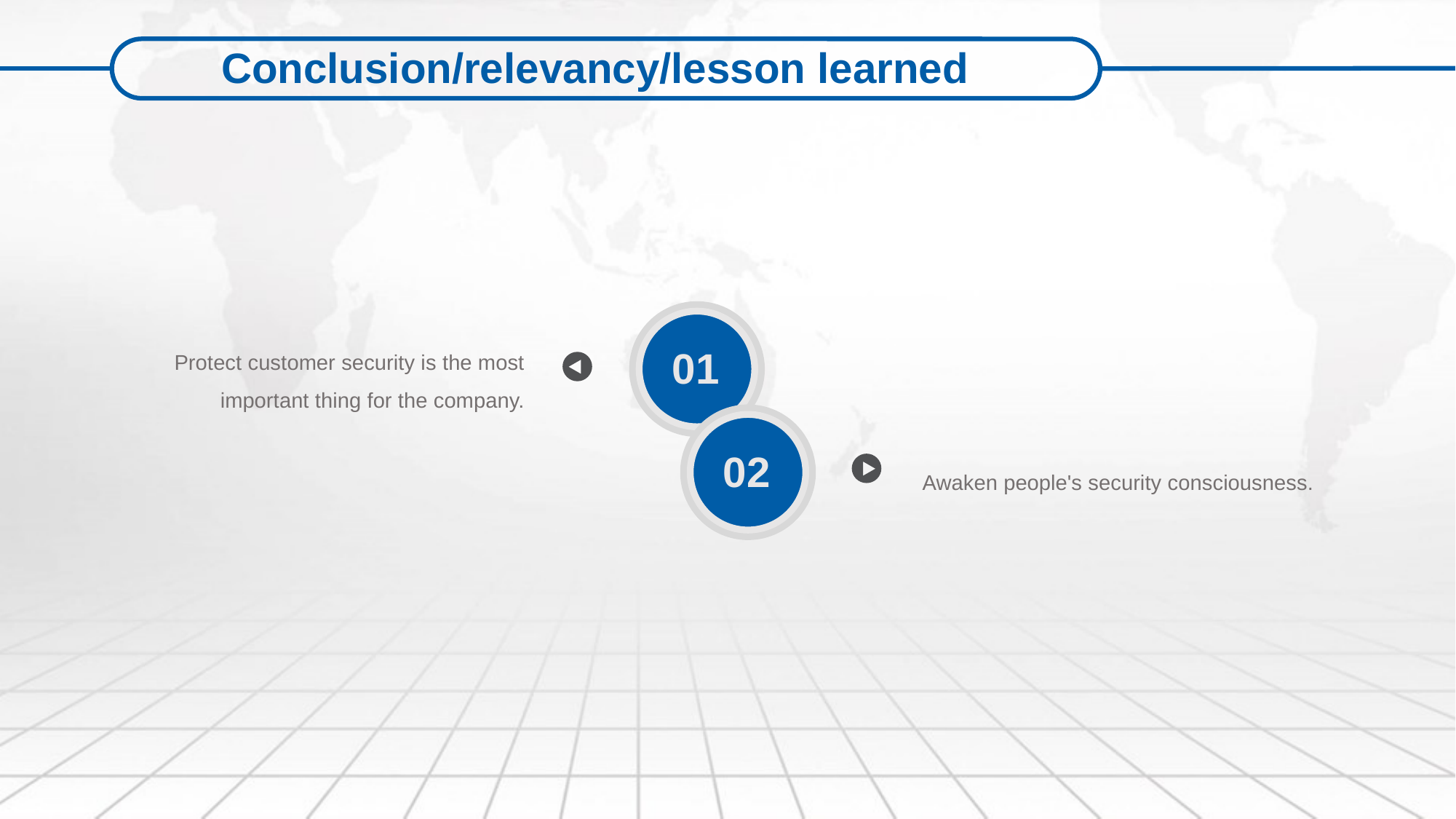

Conclusion/relevancy/lesson learned

01
Protect customer security is the most important thing for the company.

02
Awaken people's security consciousness.